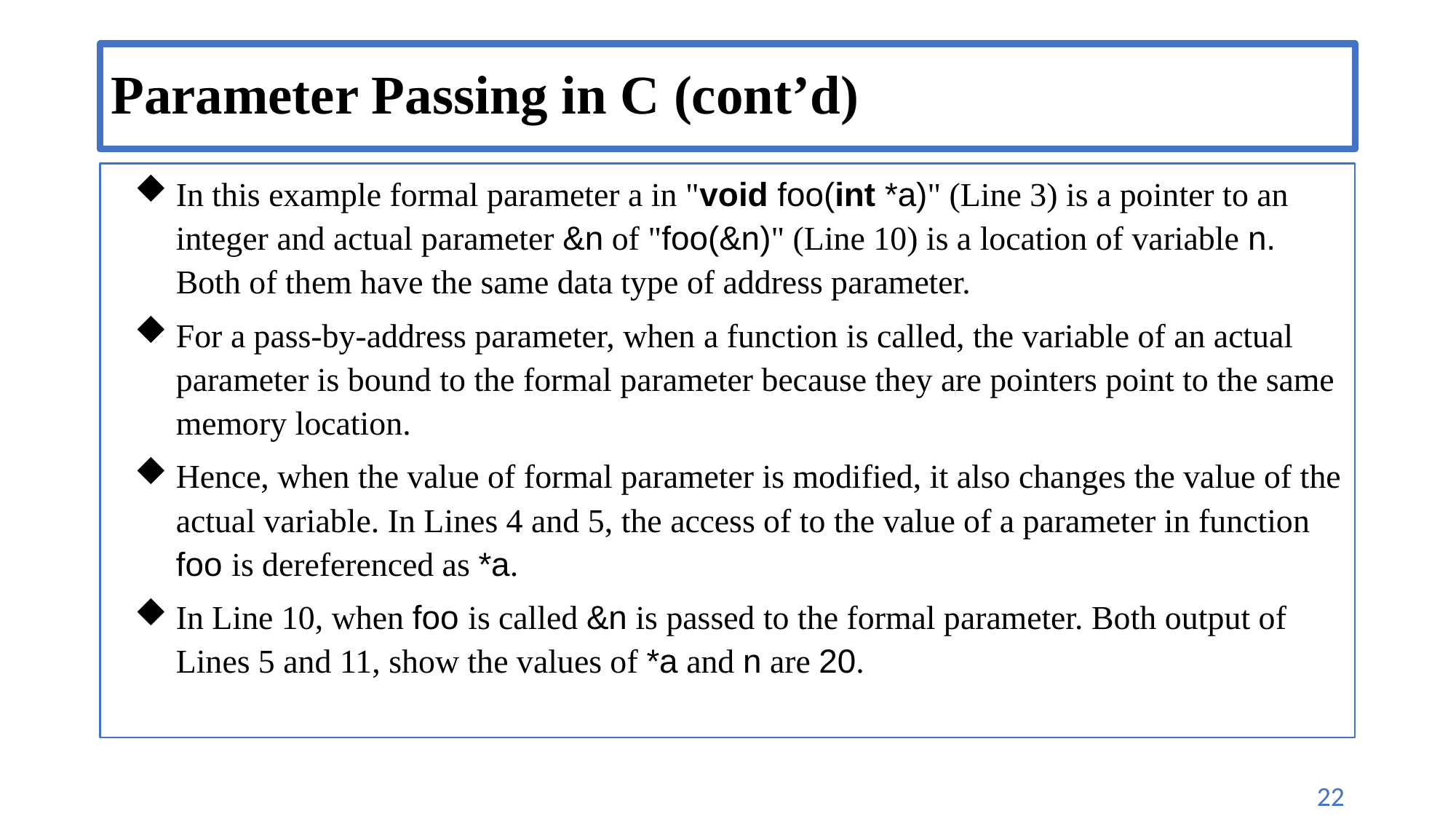

# Parameter Passing in C (cont’d)
In this example formal parameter a in "void foo(int *a)" (Line 3) is a pointer to an integer and actual parameter &n of "foo(&n)" (Line 10) is a location of variable n. Both of them have the same data type of address parameter.
For a pass-by-address parameter, when a function is called, the variable of an actual parameter is bound to the formal parameter because they are pointers point to the same memory location.
Hence, when the value of formal parameter is modified, it also changes the value of the actual variable. In Lines 4 and 5, the access of to the value of a parameter in function foo is dereferenced as *a.
In Line 10, when foo is called &n is passed to the formal parameter. Both output of Lines 5 and 11, show the values of *a and n are 20.